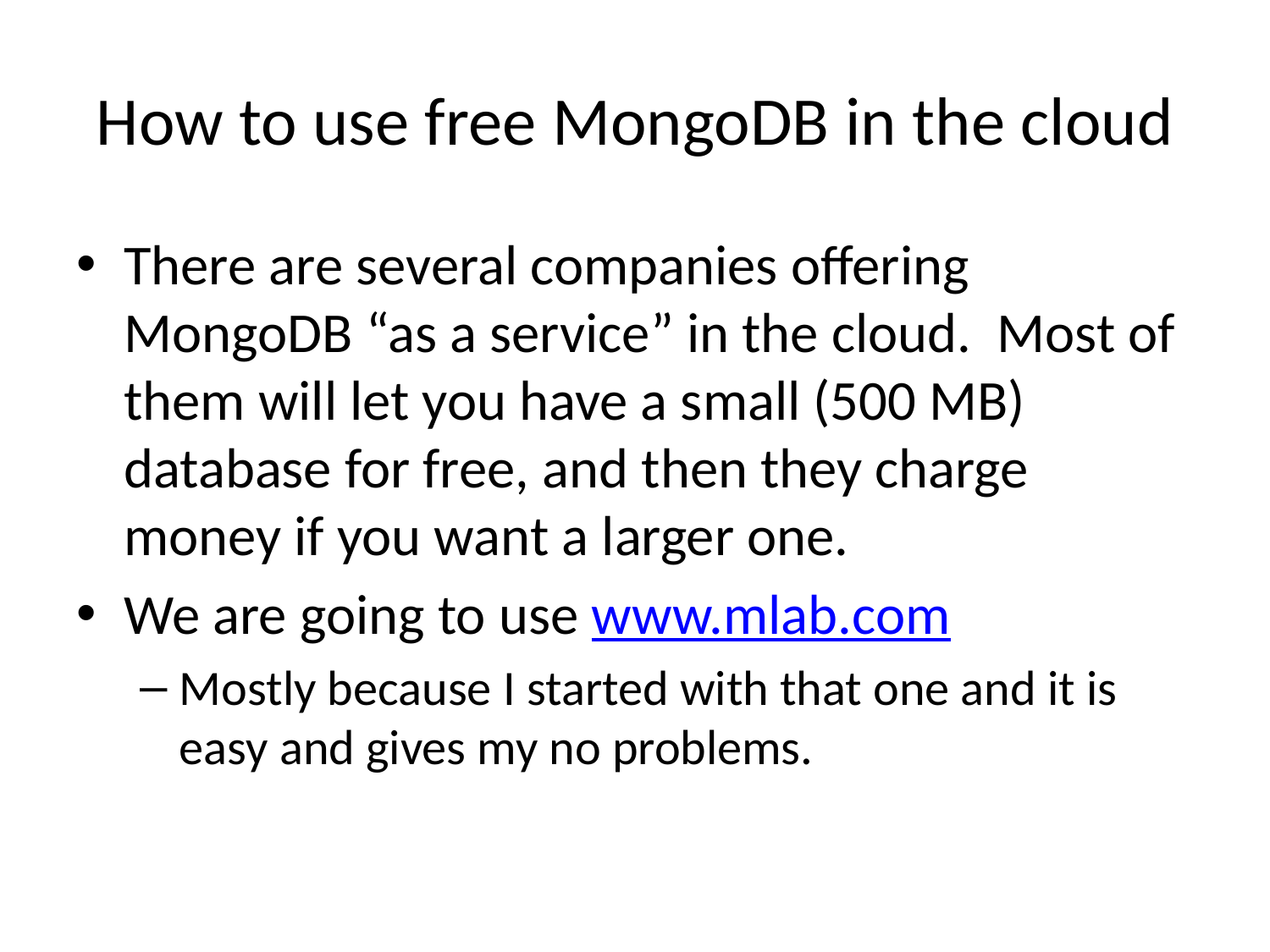

# How to use free MongoDB in the cloud
There are several companies offering MongoDB “as a service” in the cloud.  Most of them will let you have a small (500 MB)  database for free, and then they charge money if you want a larger one.
We are going to use www.mlab.com
Mostly because I started with that one and it is easy and gives my no problems.